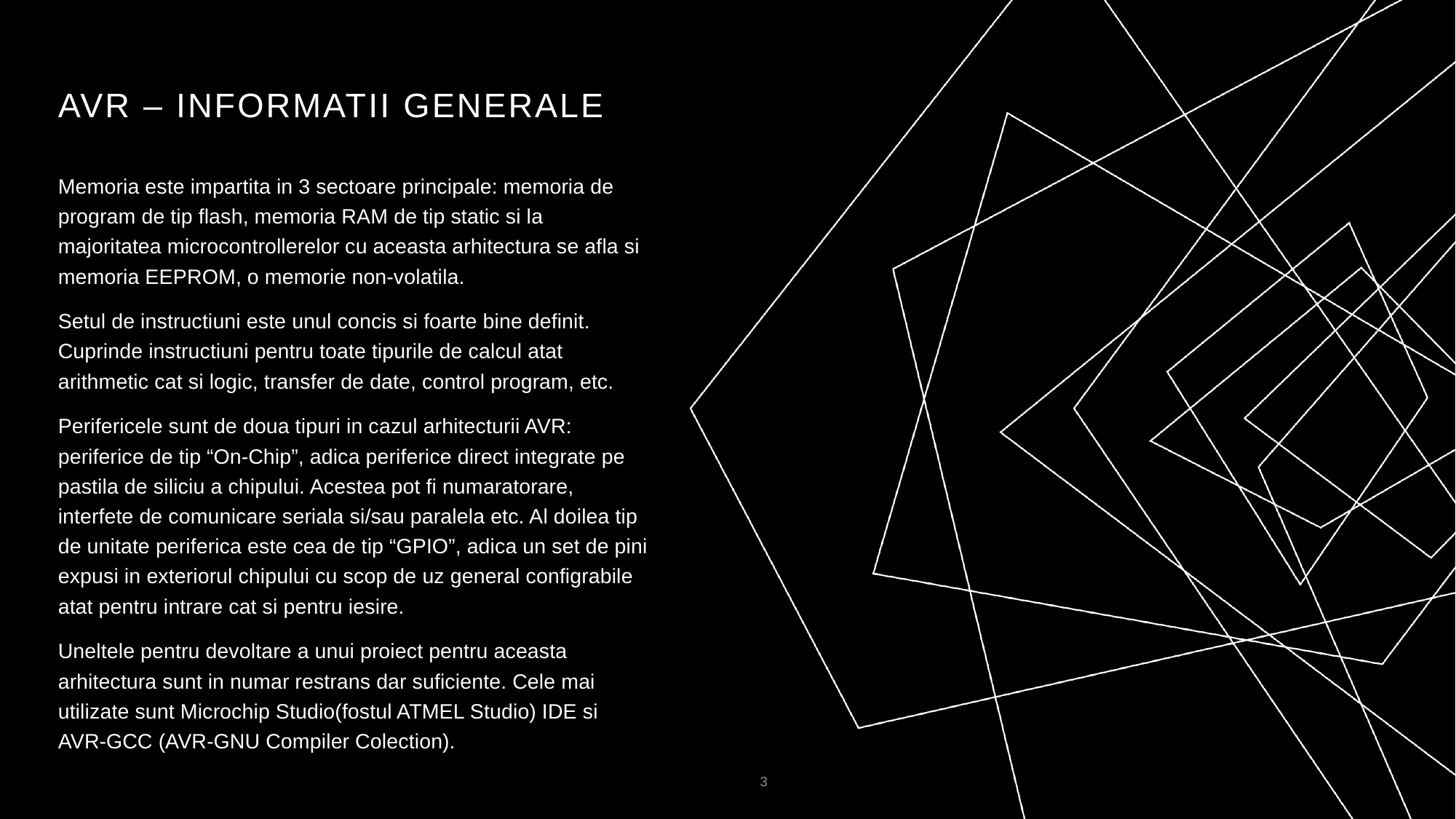

# AVR – Informatii generale
Memoria este impartita in 3 sectoare principale: memoria de program de tip flash, memoria RAM de tip static si la majoritatea microcontrollerelor cu aceasta arhitectura se afla si memoria EEPROM, o memorie non-volatila.
Setul de instructiuni este unul concis si foarte bine definit. Cuprinde instructiuni pentru toate tipurile de calcul atat arithmetic cat si logic, transfer de date, control program, etc.
Perifericele sunt de doua tipuri in cazul arhitecturii AVR: periferice de tip “On-Chip”, adica periferice direct integrate pe pastila de siliciu a chipului. Acestea pot fi numaratorare, interfete de comunicare seriala si/sau paralela etc. Al doilea tip de unitate periferica este cea de tip “GPIO”, adica un set de pini expusi in exteriorul chipului cu scop de uz general configrabile atat pentru intrare cat si pentru iesire.
Uneltele pentru devoltare a unui proiect pentru aceasta arhitectura sunt in numar restrans dar suficiente. Cele mai utilizate sunt Microchip Studio(fostul ATMEL Studio) IDE si AVR-GCC (AVR-GNU Compiler Colection).
3